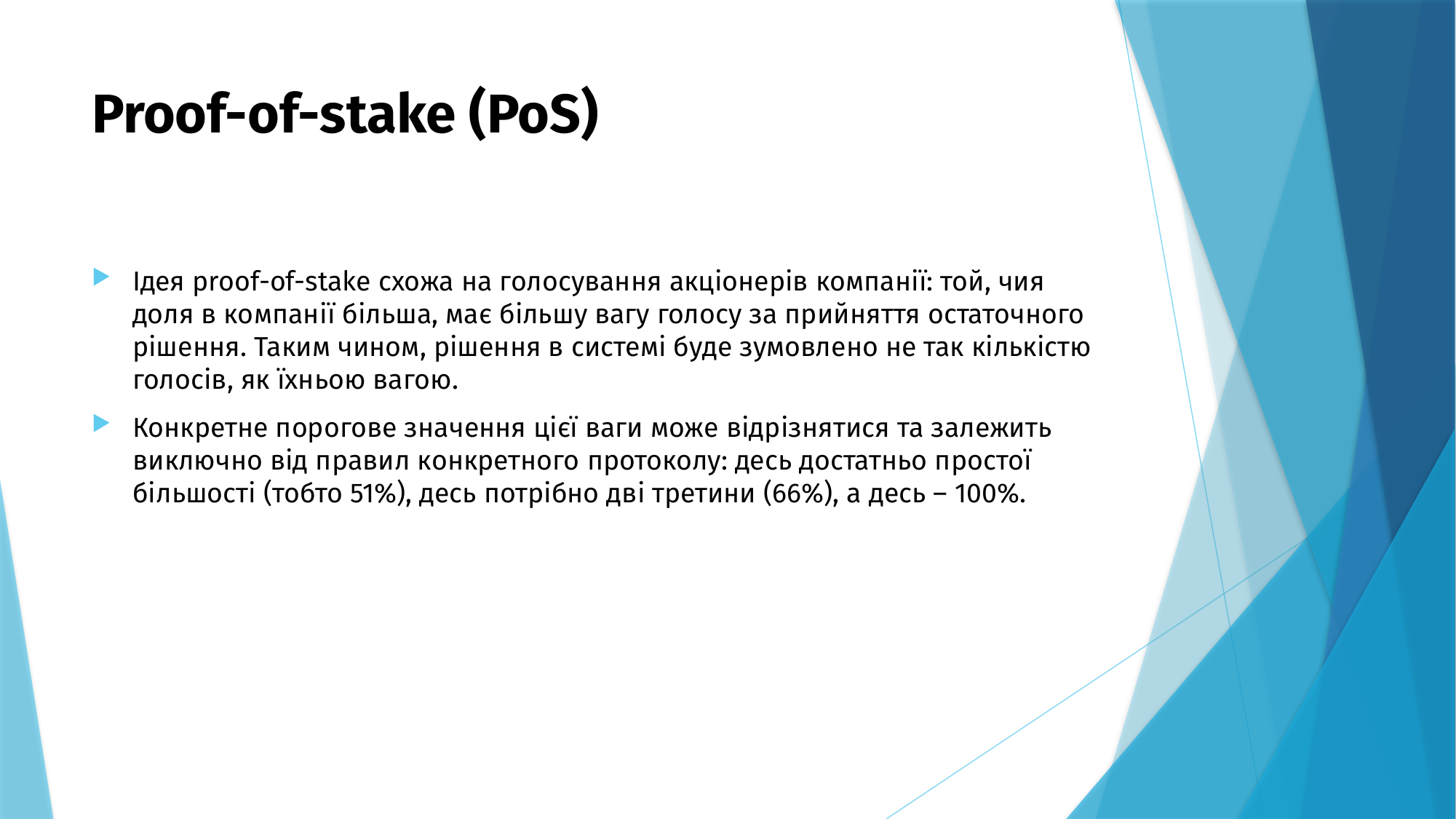

# Proof-of-stake (PoS)
Ідея proof-of-stake схожа на голосування акціонерів компанії: той, чия доля в компанії більша, має більшу вагу голосу за прийняття остаточного рішення. Таким чином, рішення в системі буде зумовлено не так кількістю голосів, як їхньою вагою.
Конкретне порогове значення цієї ваги може відрізнятися та залежить виключно від правил конкретного протоколу: десь достатньо простої більшості (тобто 51%), десь потрібно дві третини (66%), а десь – 100%.